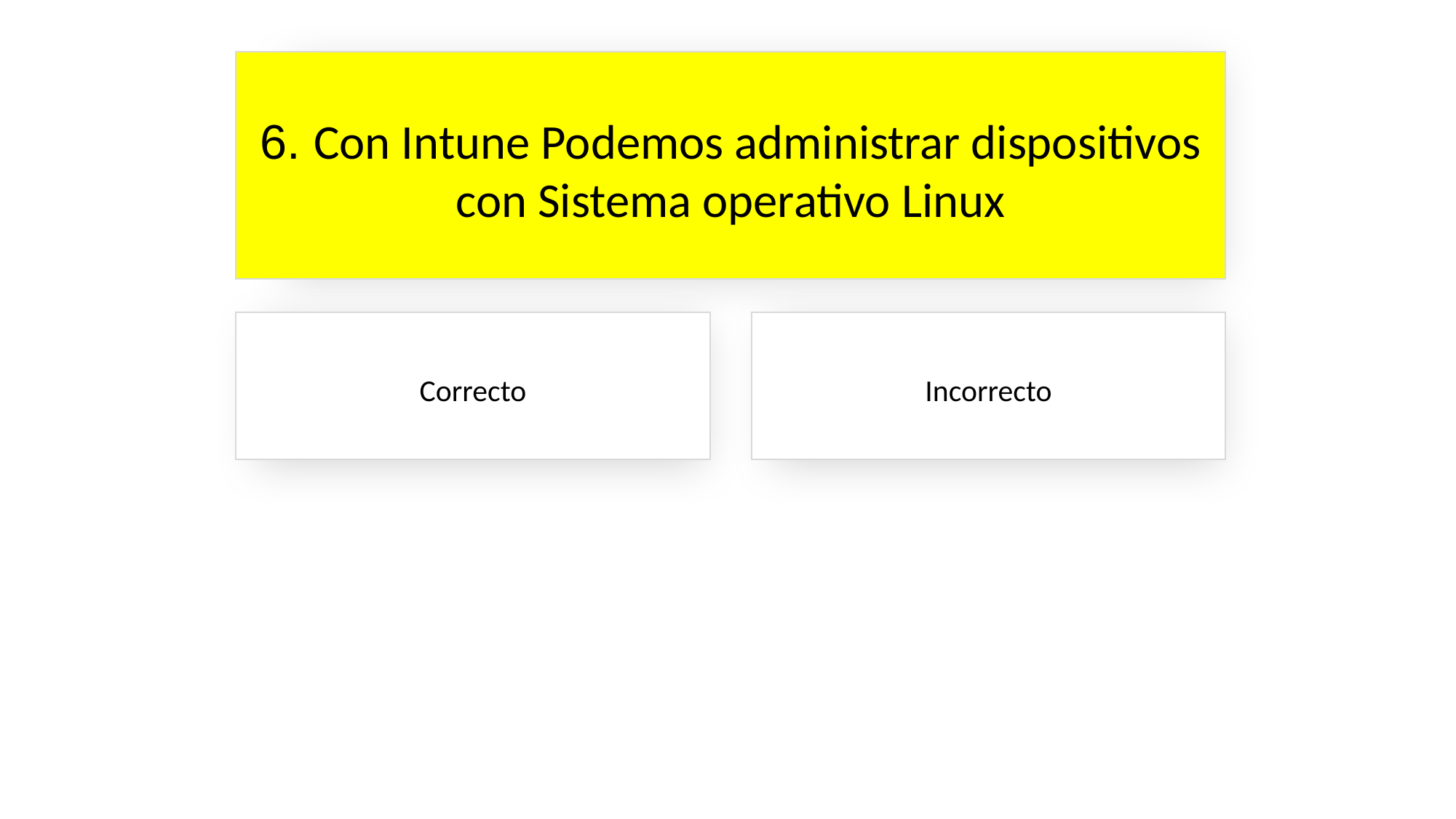

6. Con Intune Podemos administrar dispositivos con Sistema operativo Linux
Correcto
Incorrecto